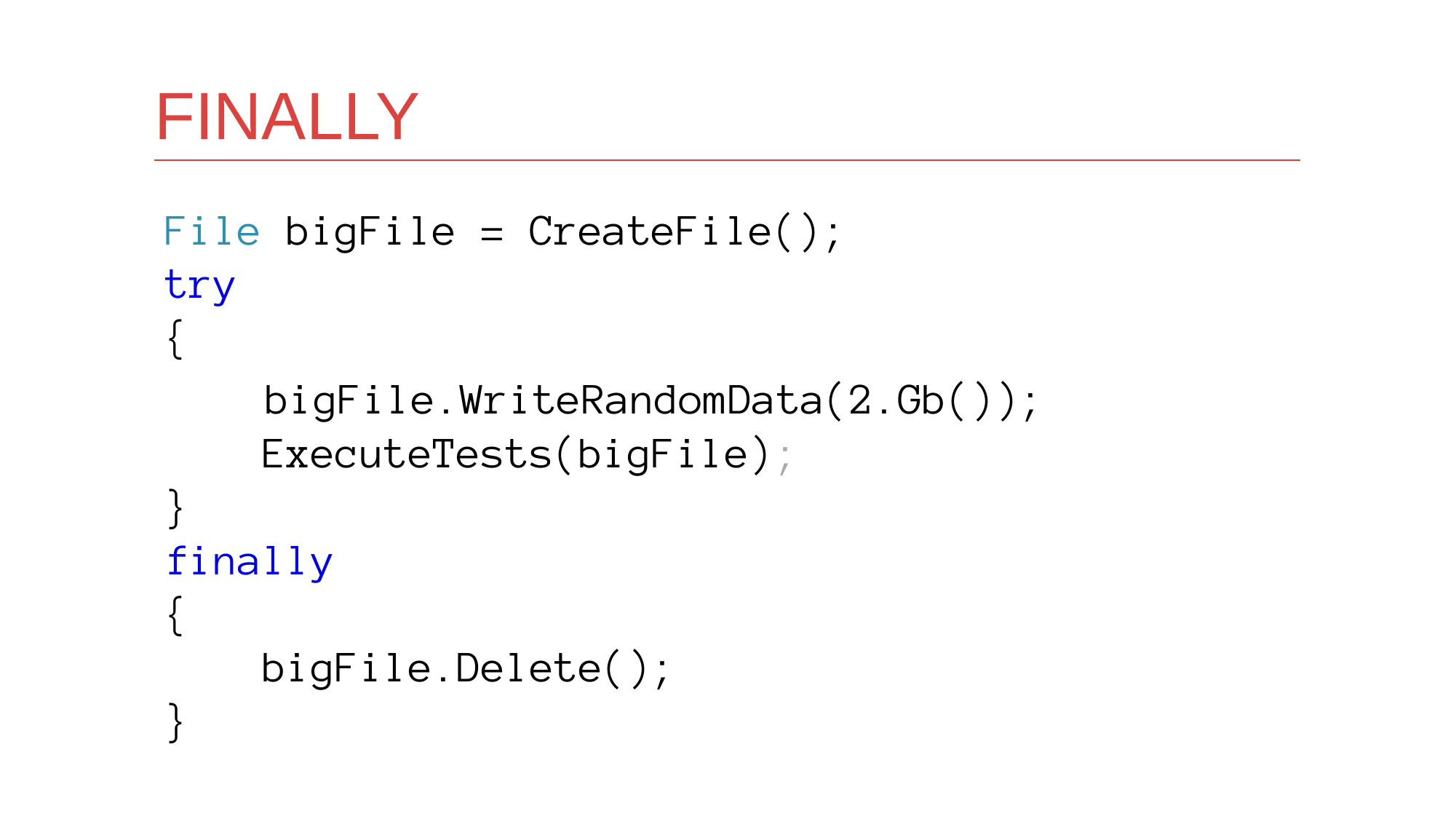

# Finally
File bigFile = CreateFile();
try
{
	bigFile.WriteRandomData(2.Gb());
    ExecuteTests(bigFile);
}
finally
{
    bigFile.Delete();
}